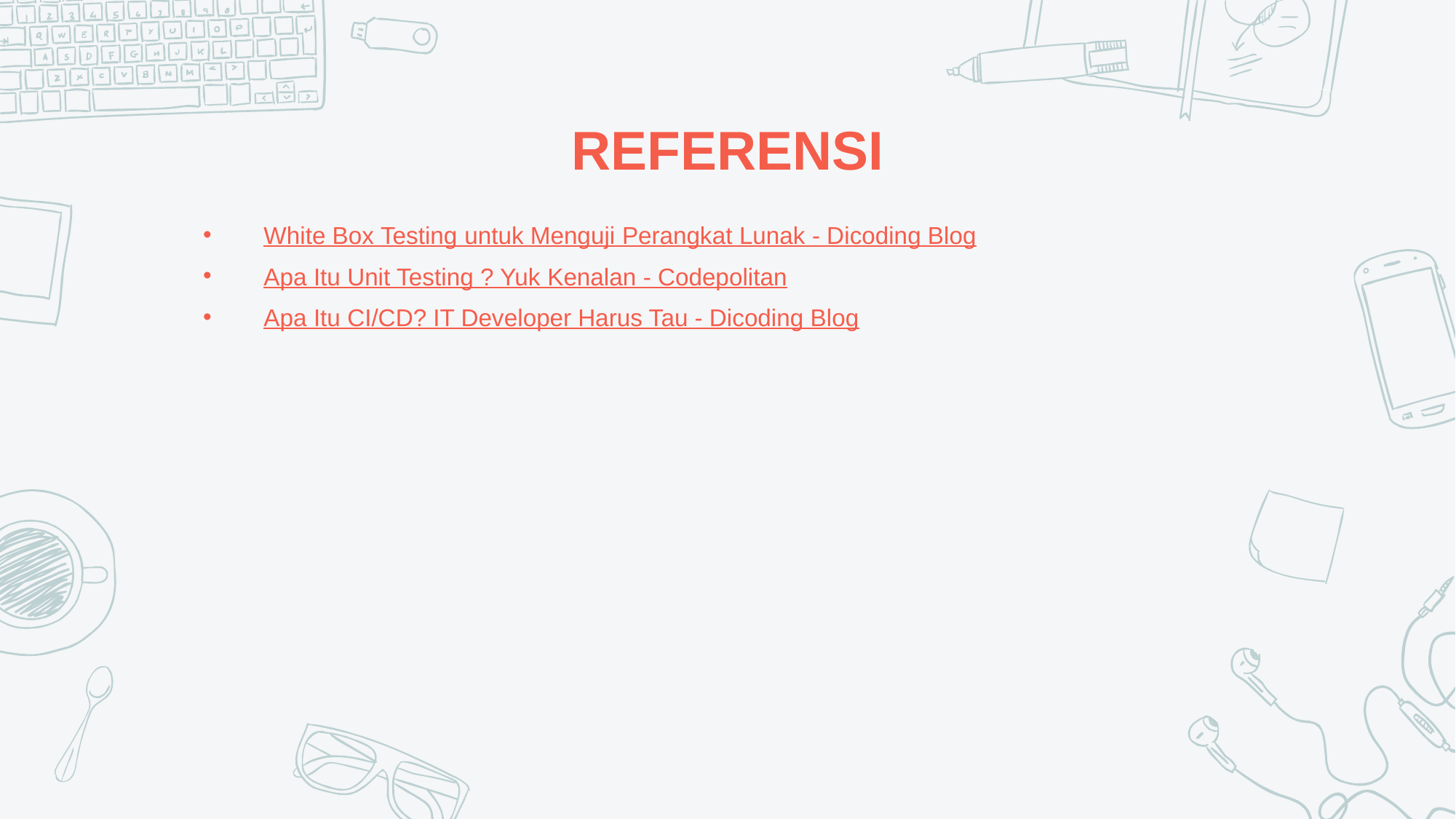

# REFERENSI
White Box Testing untuk Menguji Perangkat Lunak - Dicoding Blog
Apa Itu Unit Testing ? Yuk Kenalan - Codepolitan
Apa Itu CI/CD? IT Developer Harus Tau - Dicoding Blog